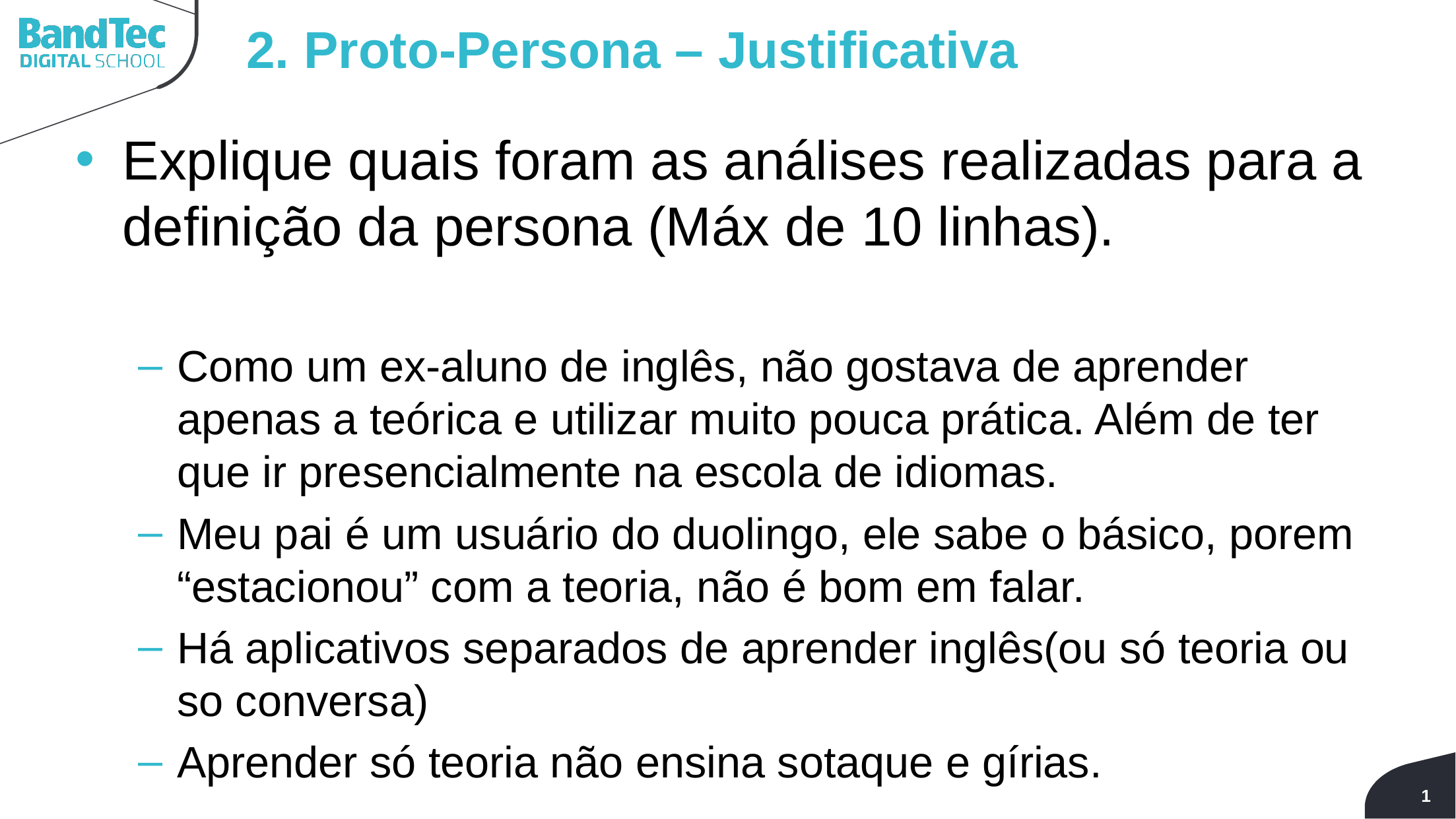

2. Proto-Persona – Justificativa
Explique quais foram as análises realizadas para a definição da persona (Máx de 10 linhas).

Como um ex-aluno de inglês, não gostava de aprender apenas a teórica e utilizar muito pouca prática. Além de ter que ir presencialmente na escola de idiomas.
Meu pai é um usuário do duolingo, ele sabe o básico, porem “estacionou” com a teoria, não é bom em falar.
Há aplicativos separados de aprender inglês(ou só teoria ou so conversa)
Aprender só teoria não ensina sotaque e gírias.
1